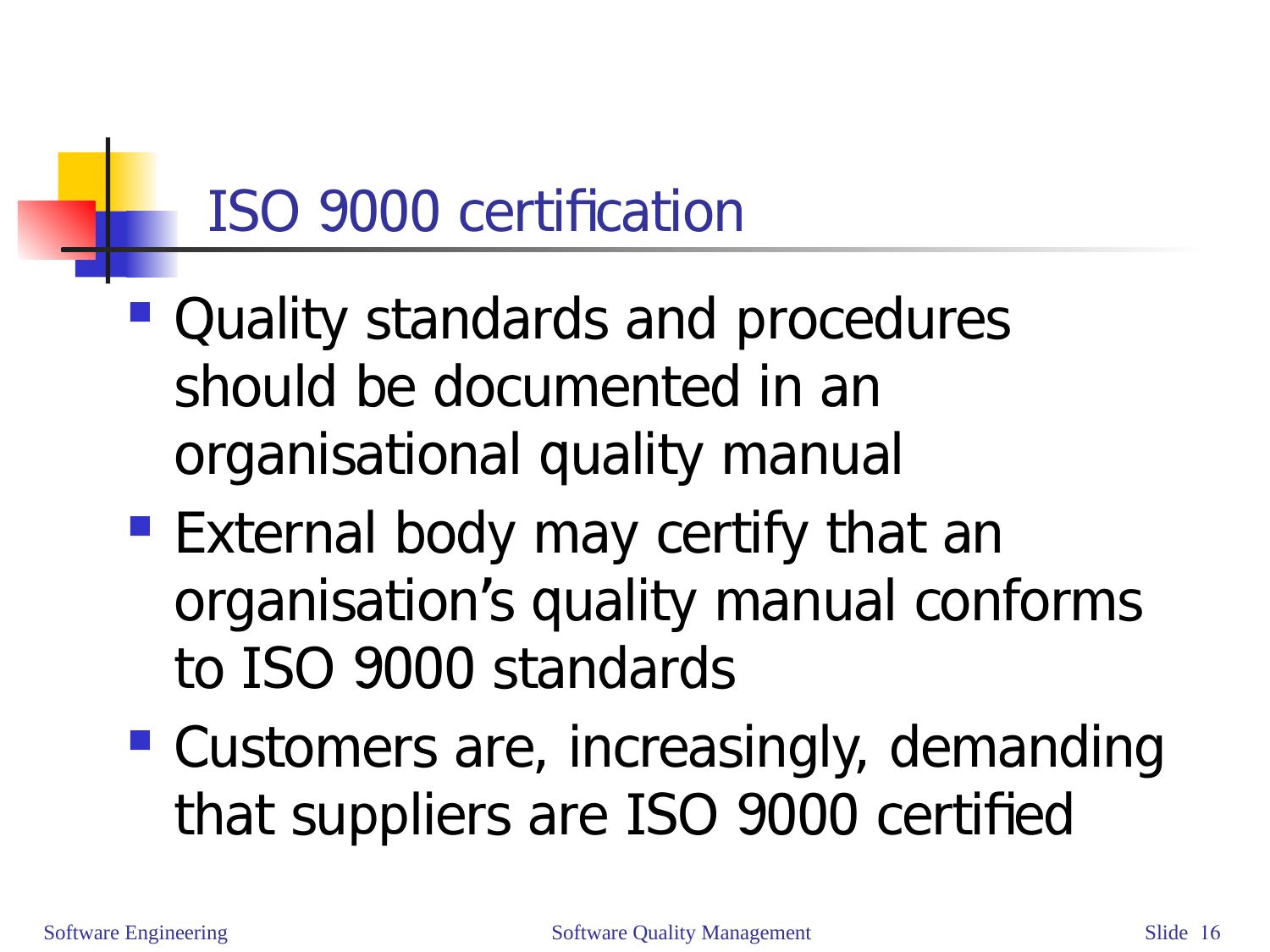

# ISO 9000 certification
Quality standards and procedures should be documented in an organisational quality manual
External body may certify that an organisation’s quality manual conforms to ISO 9000 standards
Customers are, increasingly, demanding that suppliers are ISO 9000 certified